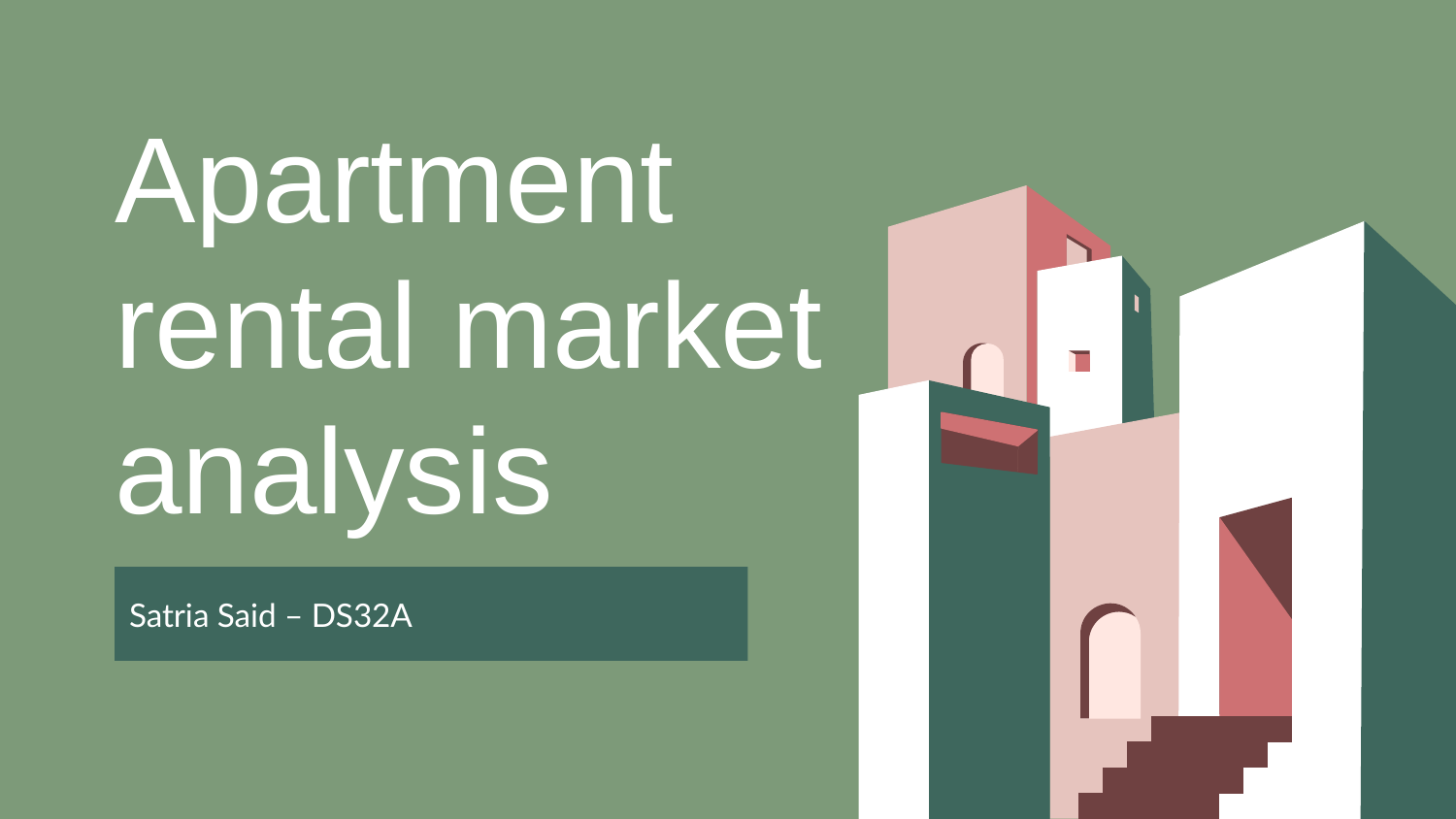

# Apartment rental market analysis
Satria Said – DS32A